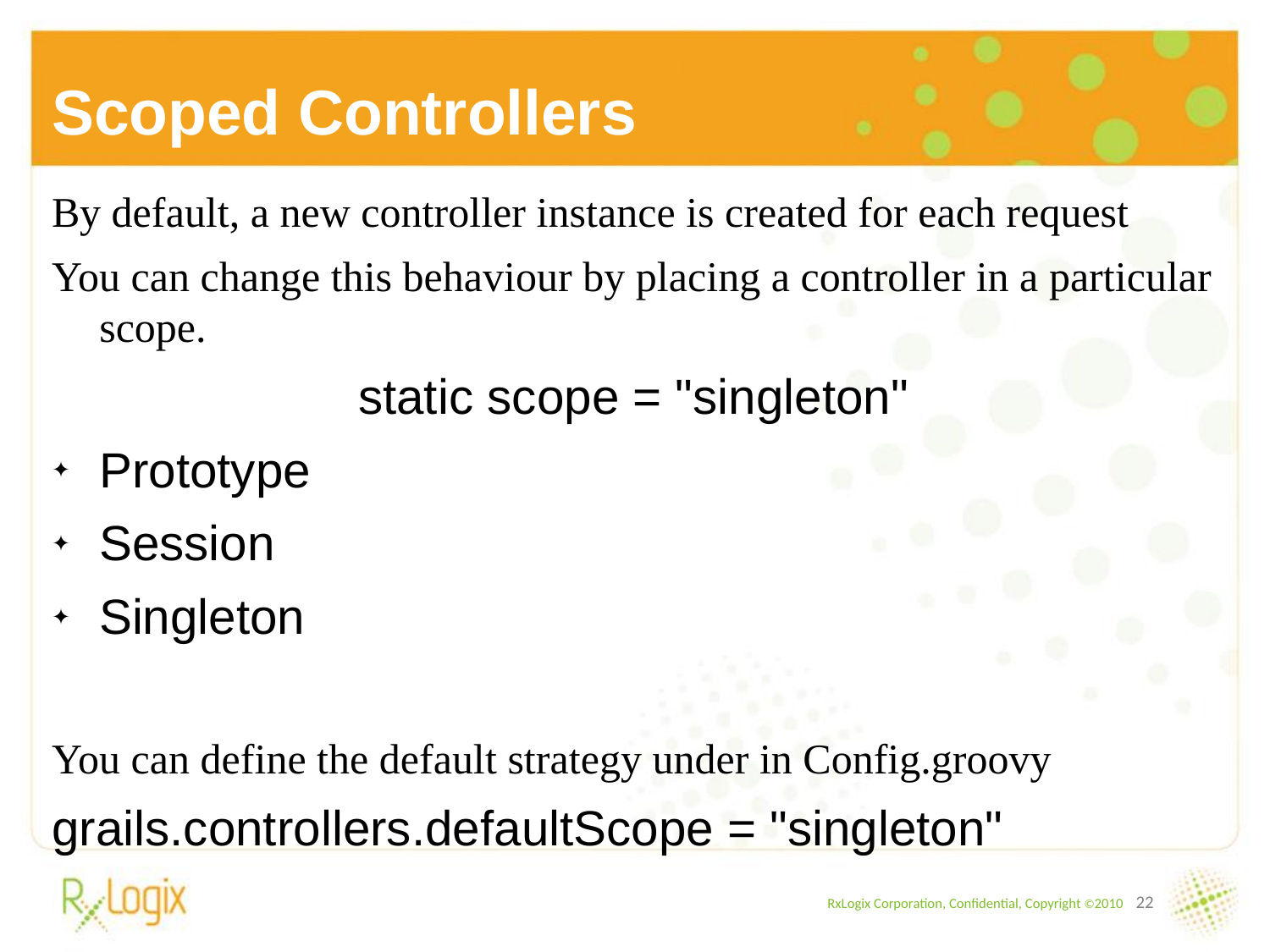

Scoped Controllers
By default, a new controller instance is created for each request
You can change this behaviour by placing a controller in a particular scope.
static scope = "singleton"
Prototype
Session
Singleton

You can define the default strategy under in Config.groovy
grails.controllers.defaultScope = "singleton"